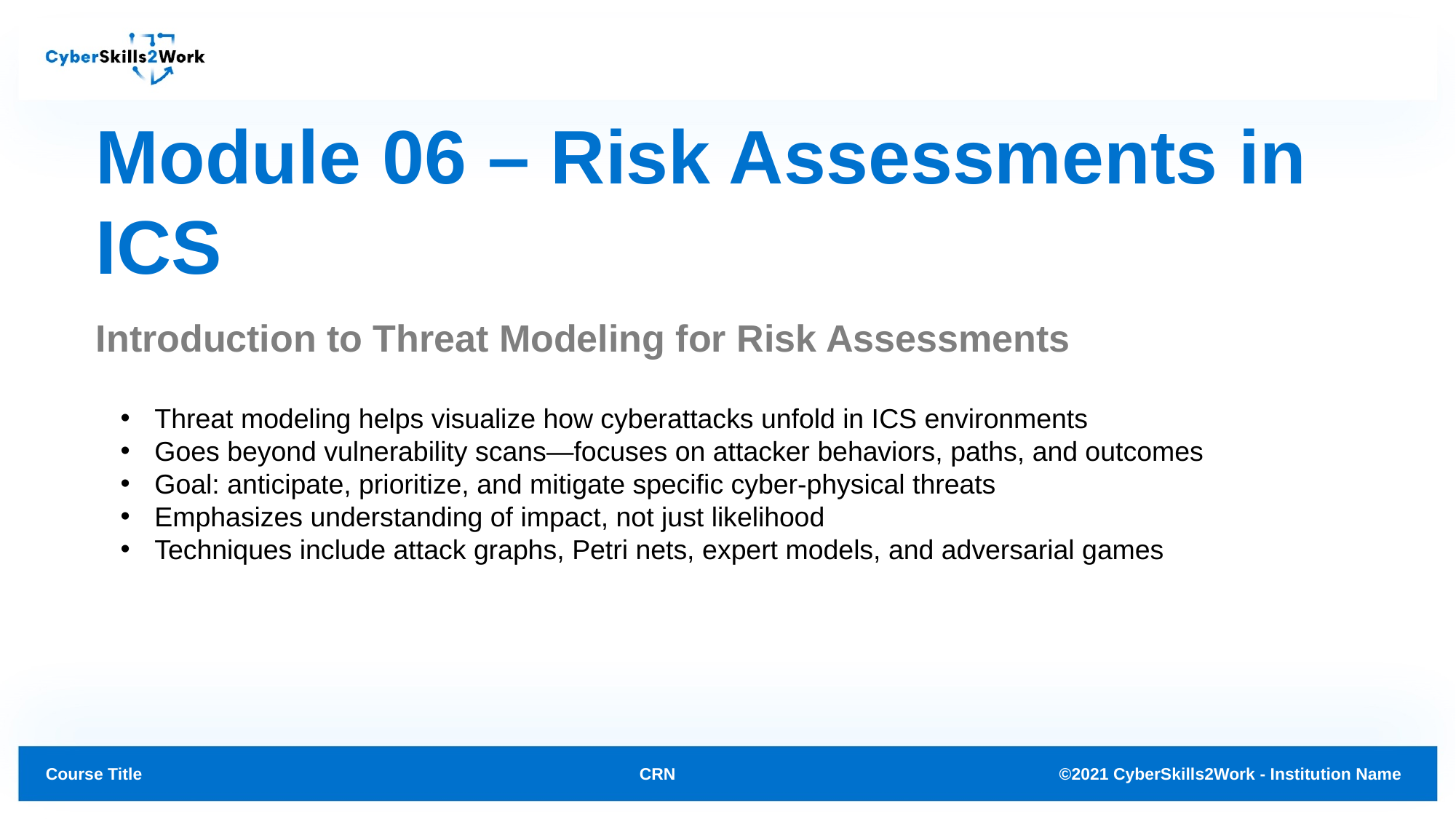

# Module 06 – Risk Assessments in ICS
Introduction to Threat Modeling for Risk Assessments
Threat modeling helps visualize how cyberattacks unfold in ICS environments
Goes beyond vulnerability scans—focuses on attacker behaviors, paths, and outcomes
Goal: anticipate, prioritize, and mitigate specific cyber-physical threats
Emphasizes understanding of impact, not just likelihood
Techniques include attack graphs, Petri nets, expert models, and adversarial games
CRN
©2021 CyberSkills2Work - Institution Name
Course Title